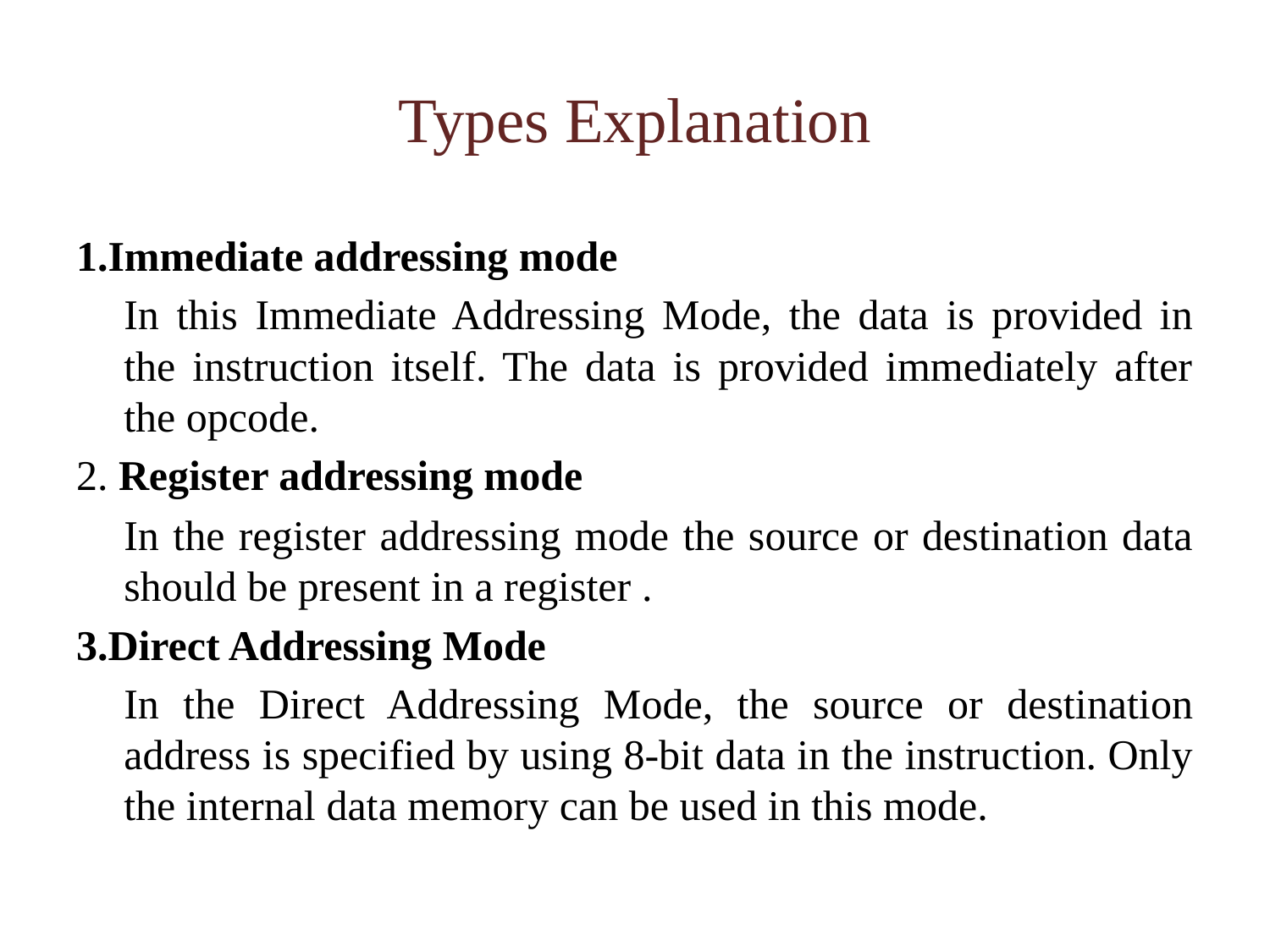

# Types Explanation
1.Immediate addressing mode
	In this Immediate Addressing Mode, the data is provided in the instruction itself. The data is provided immediately after the opcode.
2. Register addressing mode
	In the register addressing mode the source or destination data should be present in a register .
3.Direct Addressing Mode
	In the Direct Addressing Mode, the source or destination address is specified by using 8-bit data in the instruction. Only the internal data memory can be used in this mode.